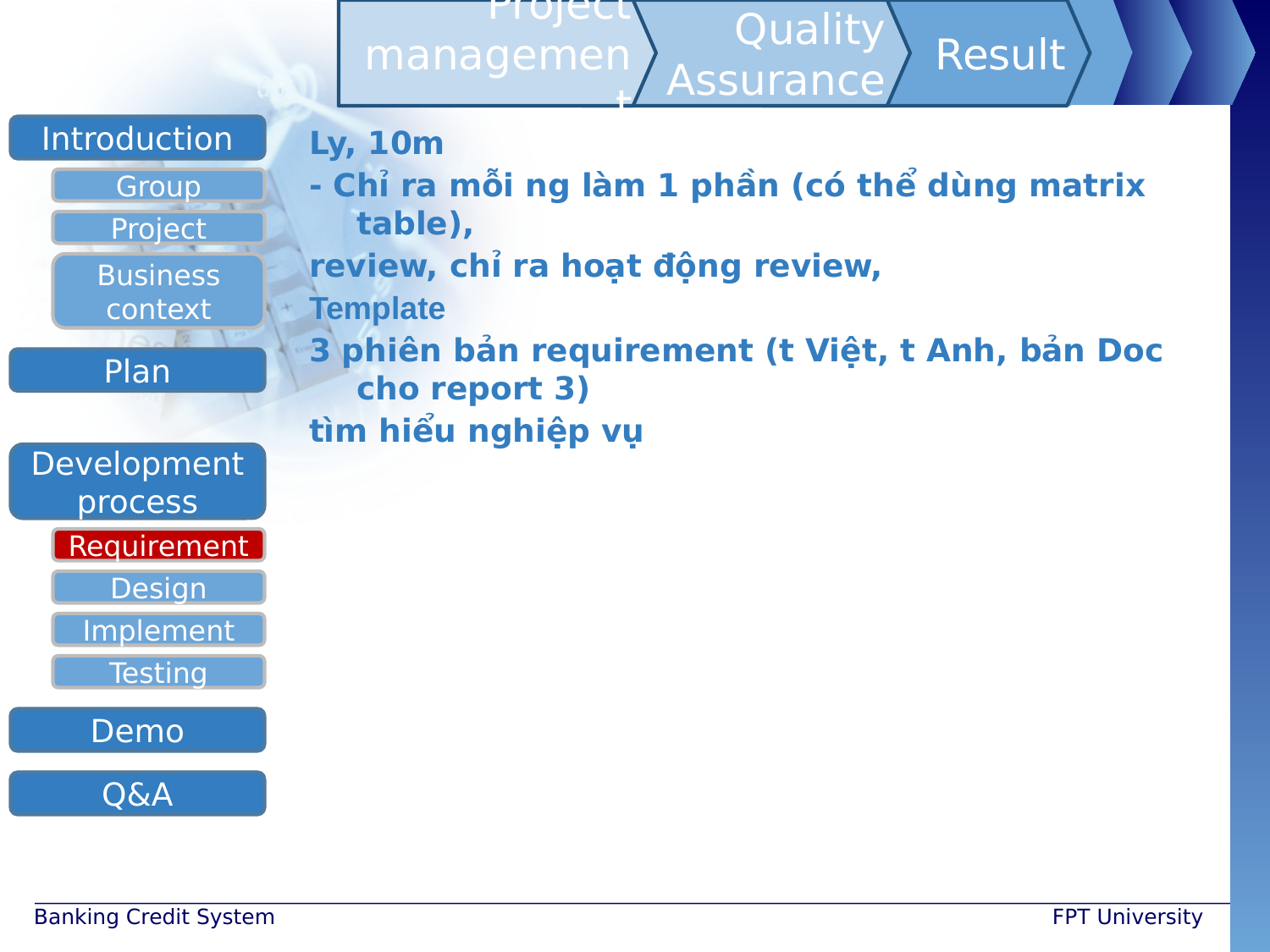

Project management
Quality Assurance
Result
Introduction
Group
Project
Business context
Development process
Requirement
Design
Implement
Testing
Demo
Q&A
Plan
Ly, 10m
- Chỉ ra mỗi ng làm 1 phần (có thể dùng matrix table),
review, chỉ ra hoạt động review,
Template
3 phiên bản requirement (t Việt, t Anh, bản Doc cho report 3)
tìm hiểu nghiệp vụ

Banking Credit System
FPT University